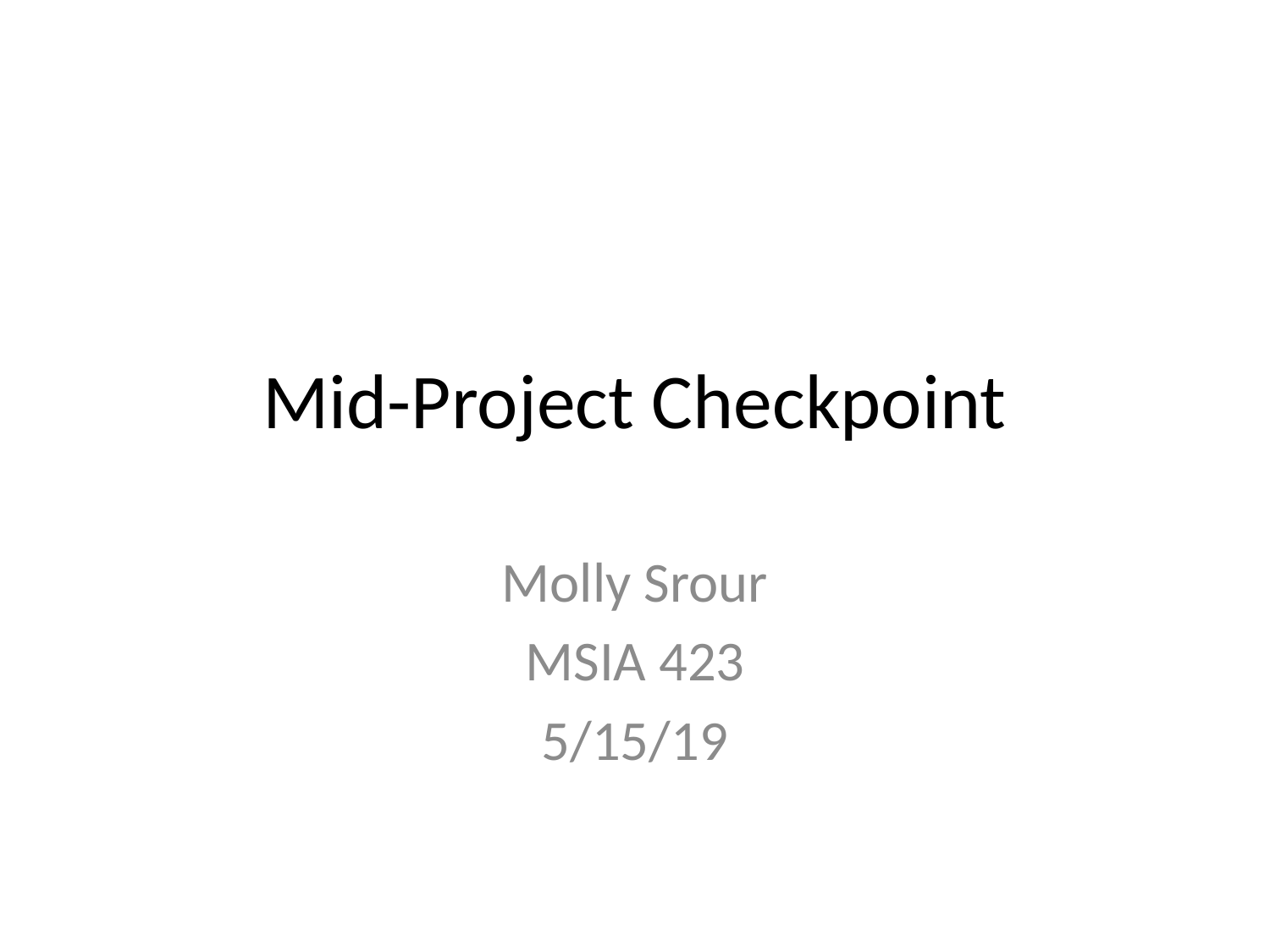

# Mid-Project Checkpoint
Molly Srour
MSIA 423
5/15/19